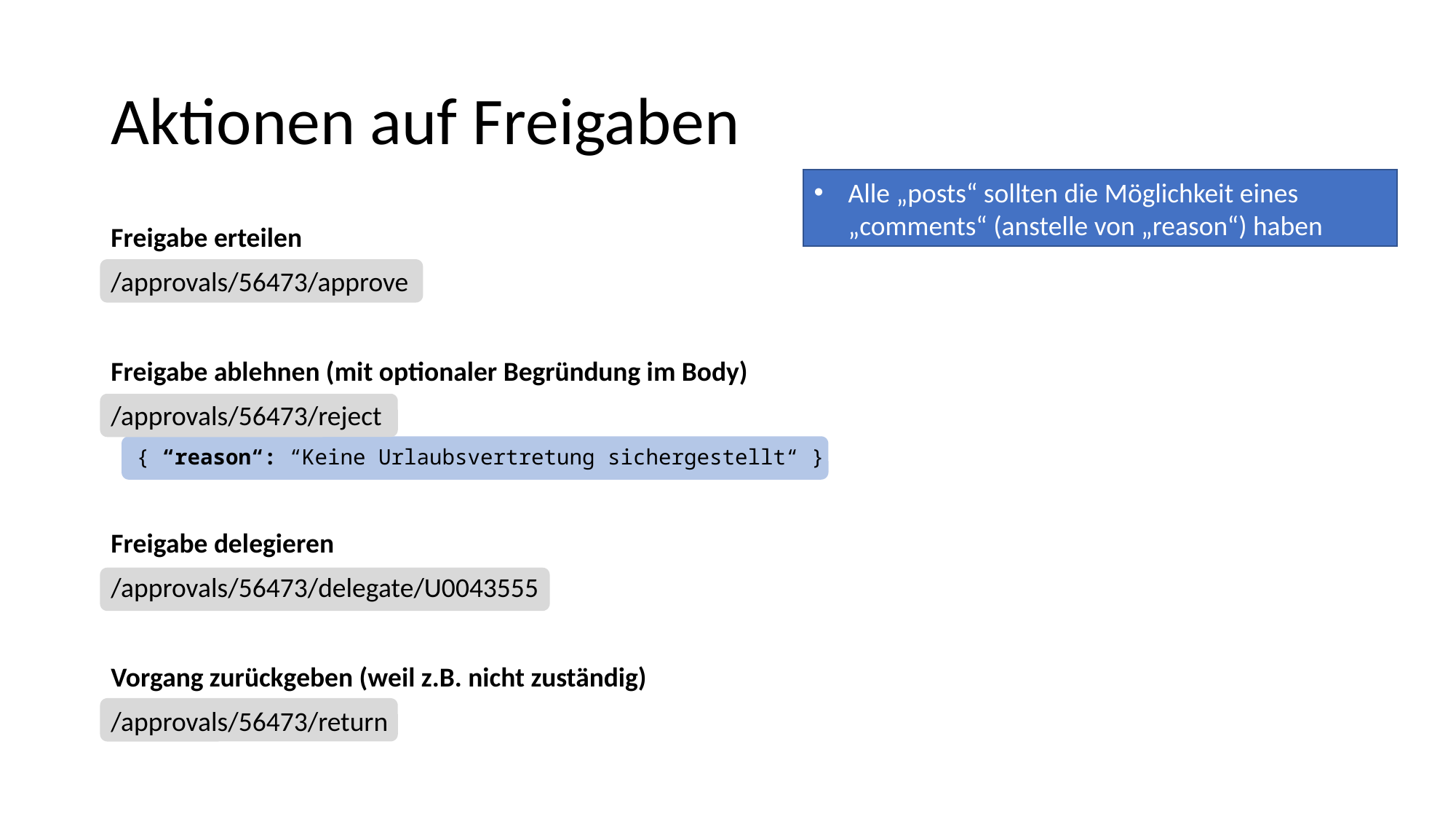

# Aktionen auf Freigaben
Alle „posts“ sollten die Möglichkeit eines „comments“ (anstelle von „reason“) haben
Freigabe erteilen
/approvals/56473/approve

Freigabe ablehnen (mit optionaler Begründung im Body)
/approvals/56473/reject
  { “reason“: “Keine Urlaubsvertretung sichergestellt“ }

Freigabe delegieren
/approvals/56473/delegate/U0043555

Vorgang zurückgeben (weil z.B. nicht zuständig)
/approvals/56473/return